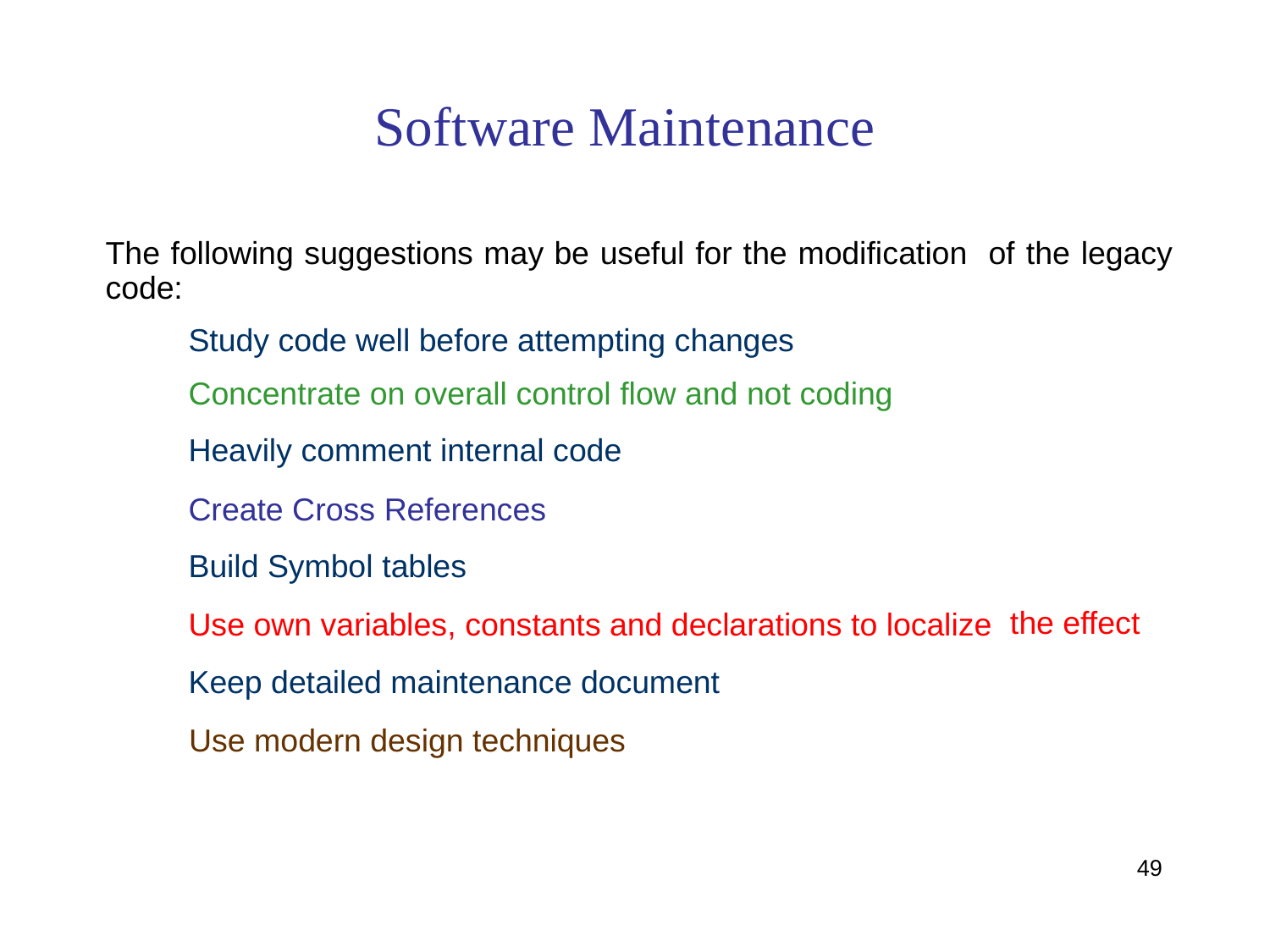

Software Maintenance
The following suggestions may be useful for the modification
code:
of
the
legacy

Study code well before attempting changes
Concentrate on overall control flow and not coding
Heavily comment internal code
Create Cross References
Build Symbol tables
Use own variables, constants and declarations to localize
Keep detailed maintenance document
Use modern design techniques
the effect
49